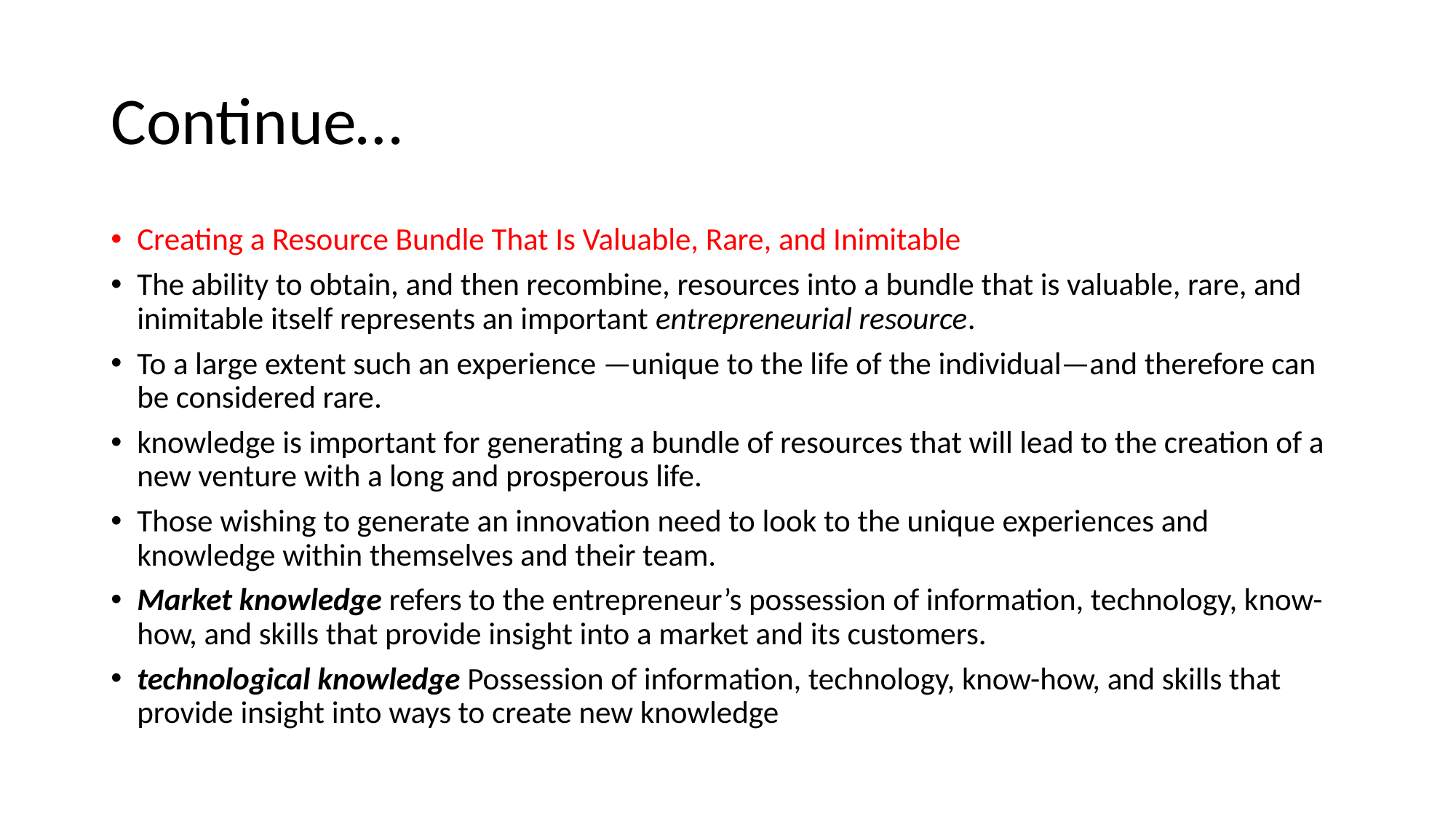

# Continue…
Creating a Resource Bundle That Is Valuable, Rare, and Inimitable
The ability to obtain, and then recombine, resources into a bundle that is valuable, rare, and inimitable itself represents an important entrepreneurial resource.
To a large extent such an experience —unique to the life of the individual—and therefore can be considered rare.
knowledge is important for generating a bundle of resources that will lead to the creation of a new venture with a long and prosperous life.
Those wishing to generate an innovation need to look to the unique experiences and knowledge within themselves and their team.
Market knowledge refers to the entrepreneur’s possession of information, technology, know-how, and skills that provide insight into a market and its customers.
technological knowledge Possession of information, technology, know-how, and skills that provide insight into ways to create new knowledge